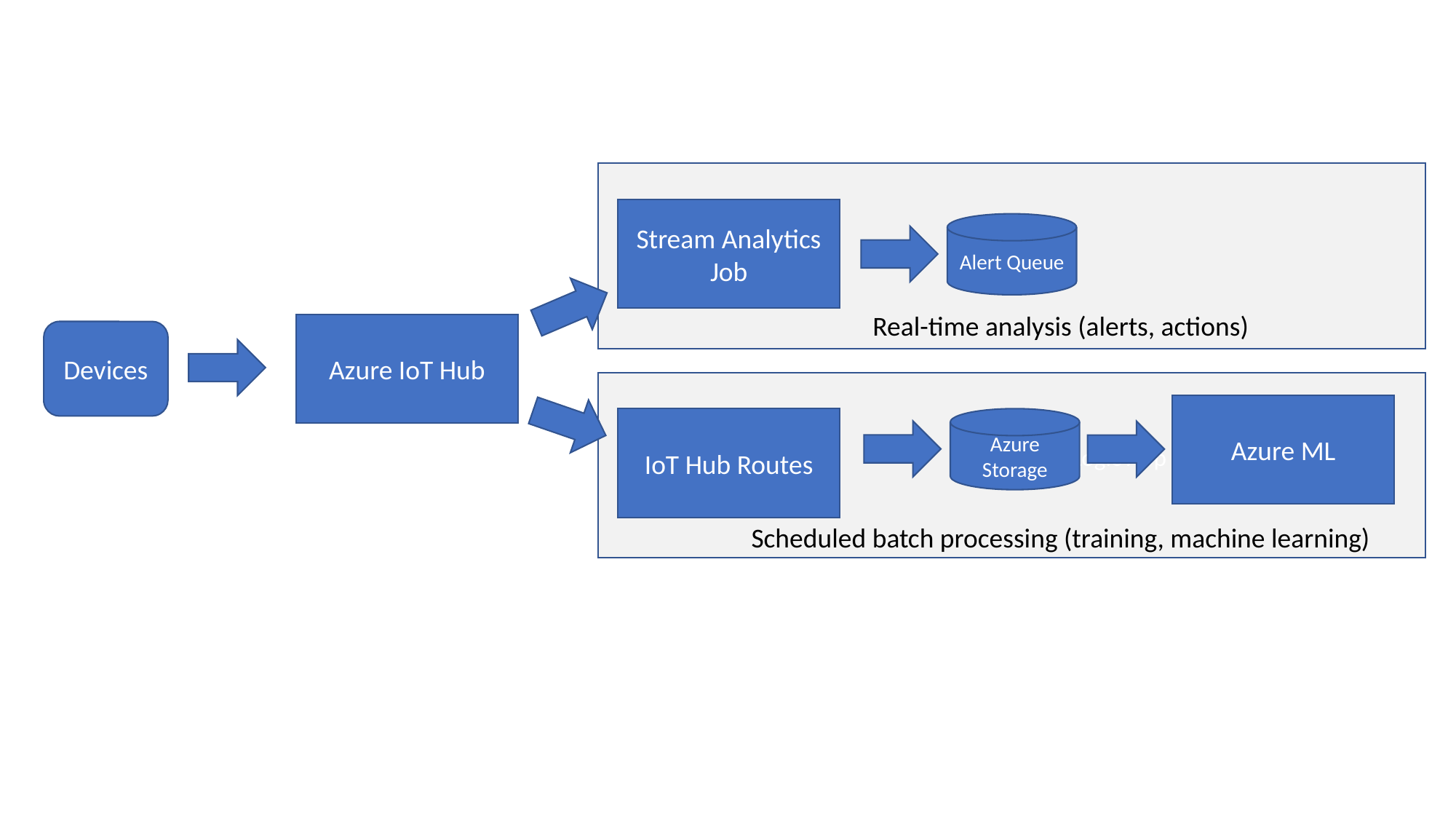

Stream Analytics Job
Alert Queue

Real-time analysis (alerts, actions)
Azure IoT Hub
Devices

Azure ML
IoT Hub Routes
Azure Storage

IoT-to-CRM Logic App
Scheduled batch processing (training, machine learning)